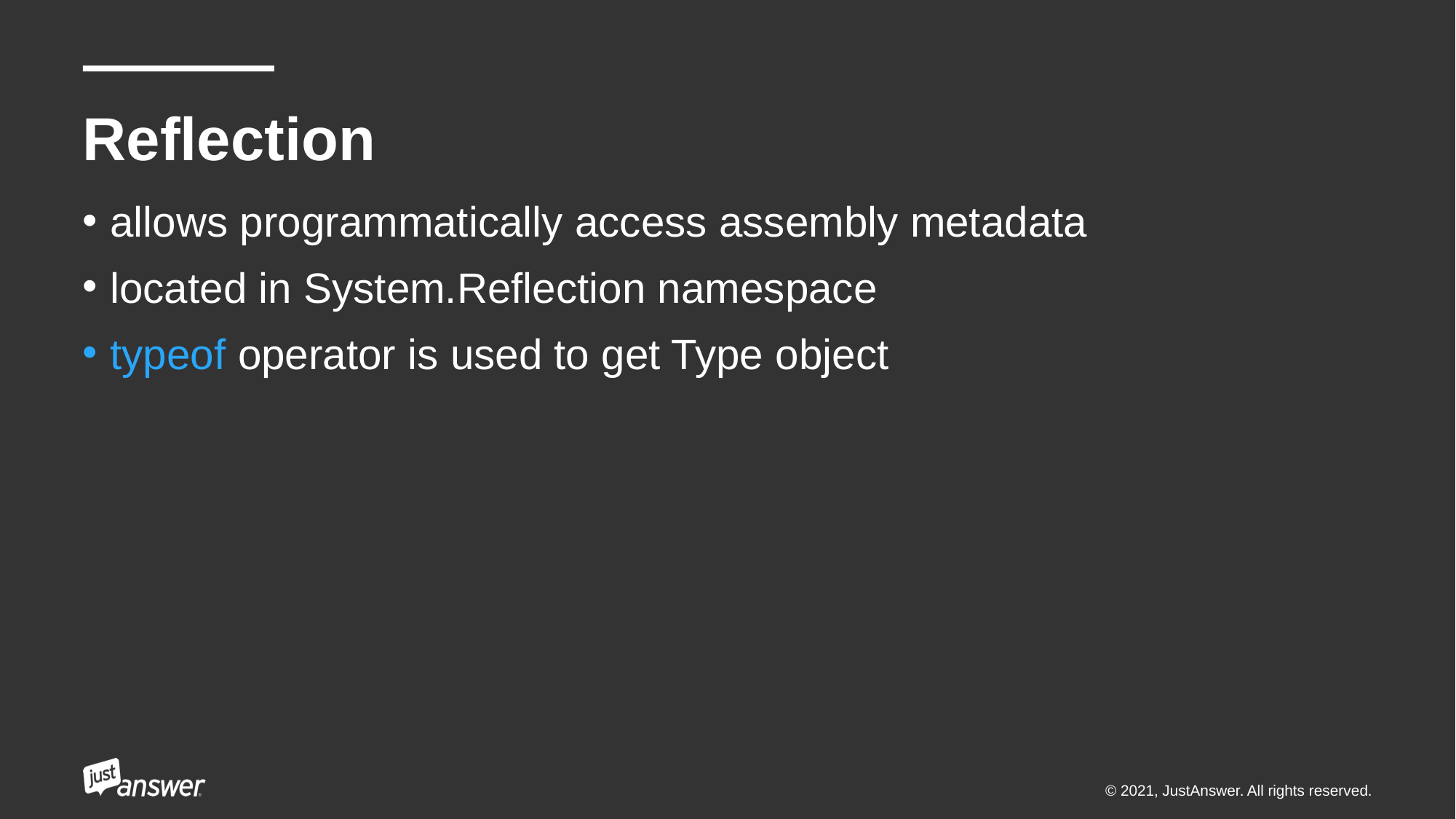

# Reflection
allows programmatically access assembly metadata
located in System.Reflection namespace
typeof operator is used to get Type object